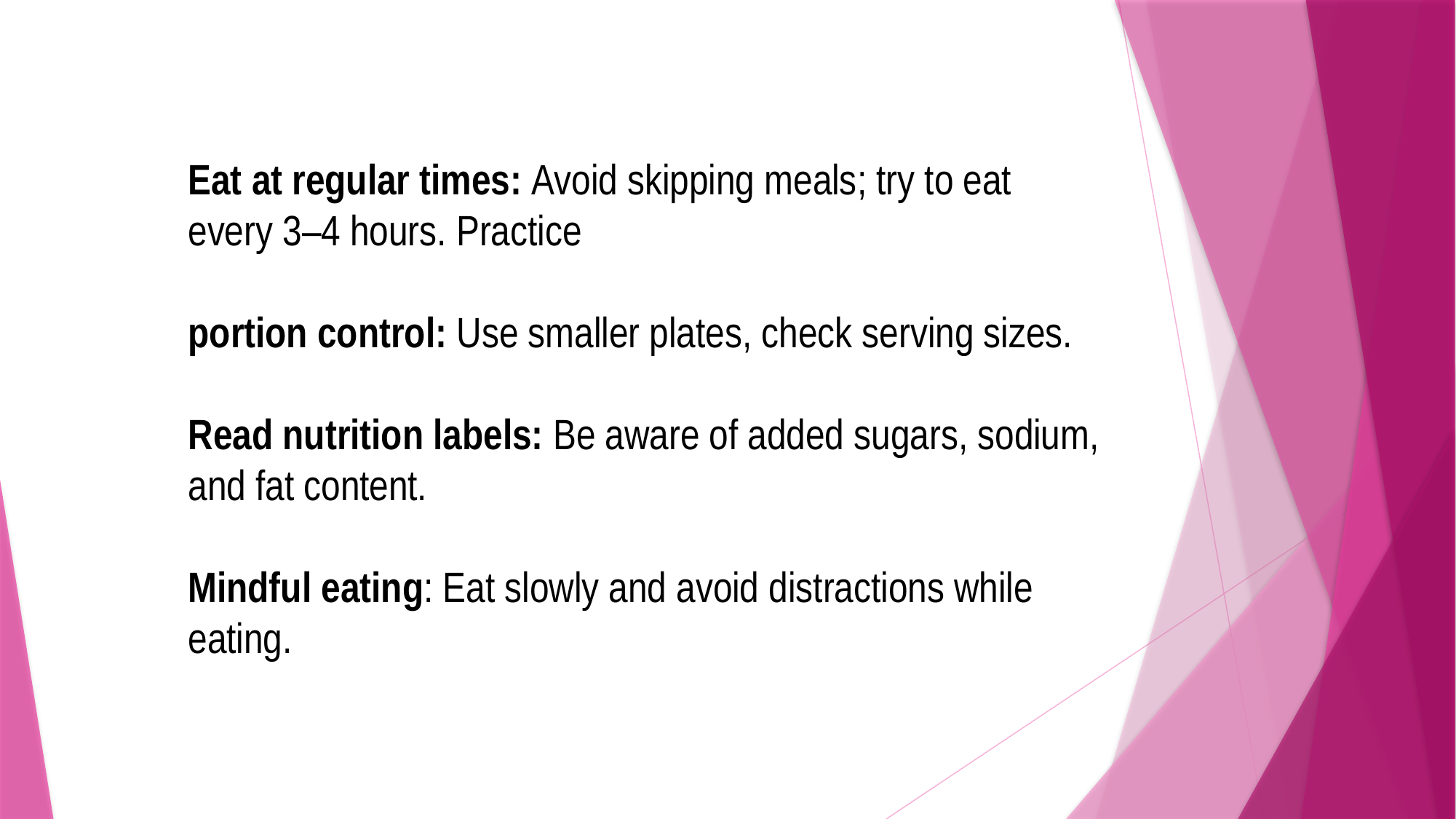

Eat at regular times: Avoid skipping meals; try to eat every 3–4 hours. Practice

portion control: Use smaller plates, check serving sizes.

Read nutrition labels: Be aware of added sugars, sodium, and fat content.

Mindful eating: Eat slowly and avoid distractions while eating.